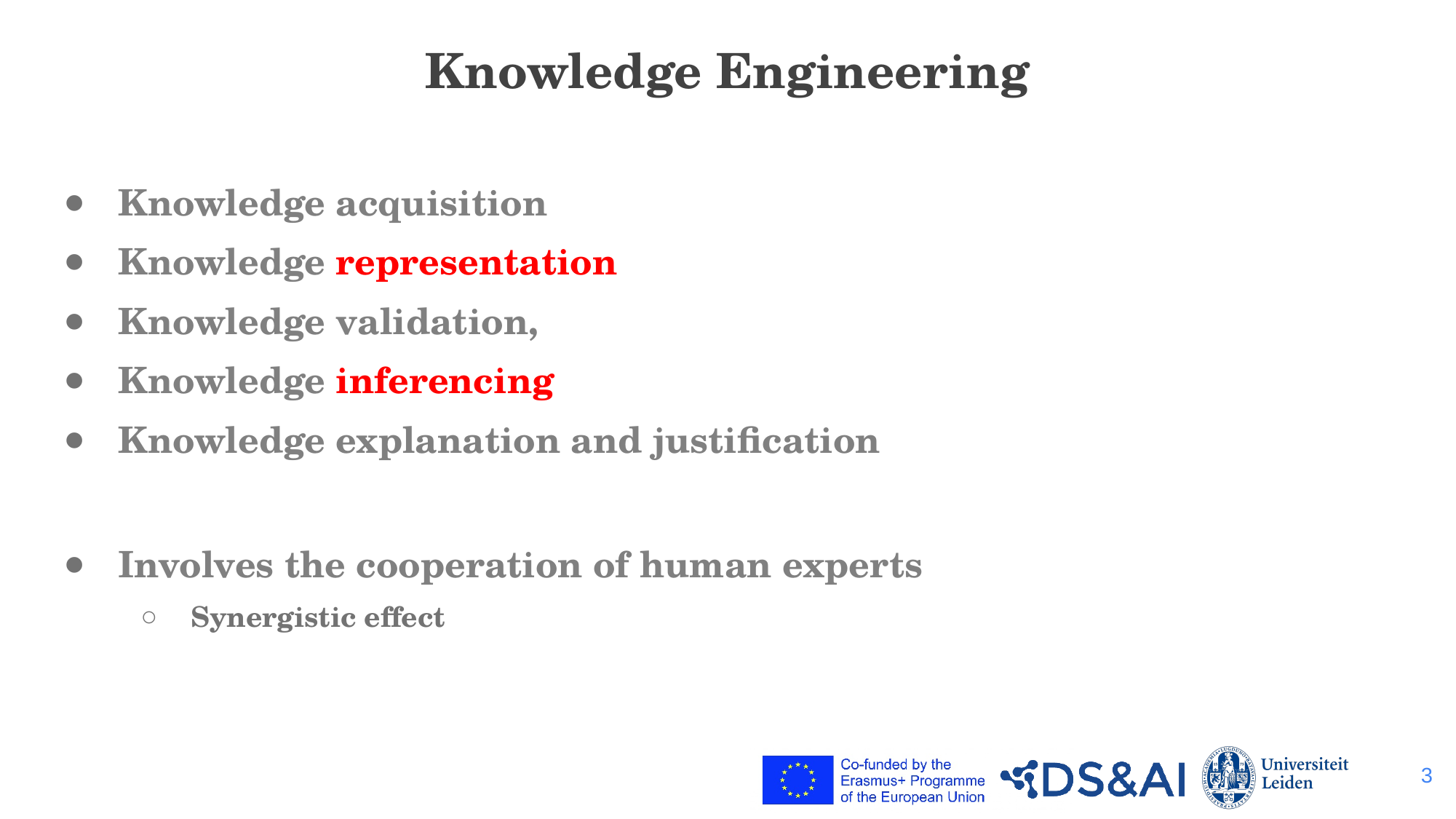

# Knowledge Engineering
Knowledge acquisition
Knowledge representation
Knowledge validation,
Knowledge inferencing
Knowledge explanation and justification

Involves the cooperation of human experts
Synergistic effect

3